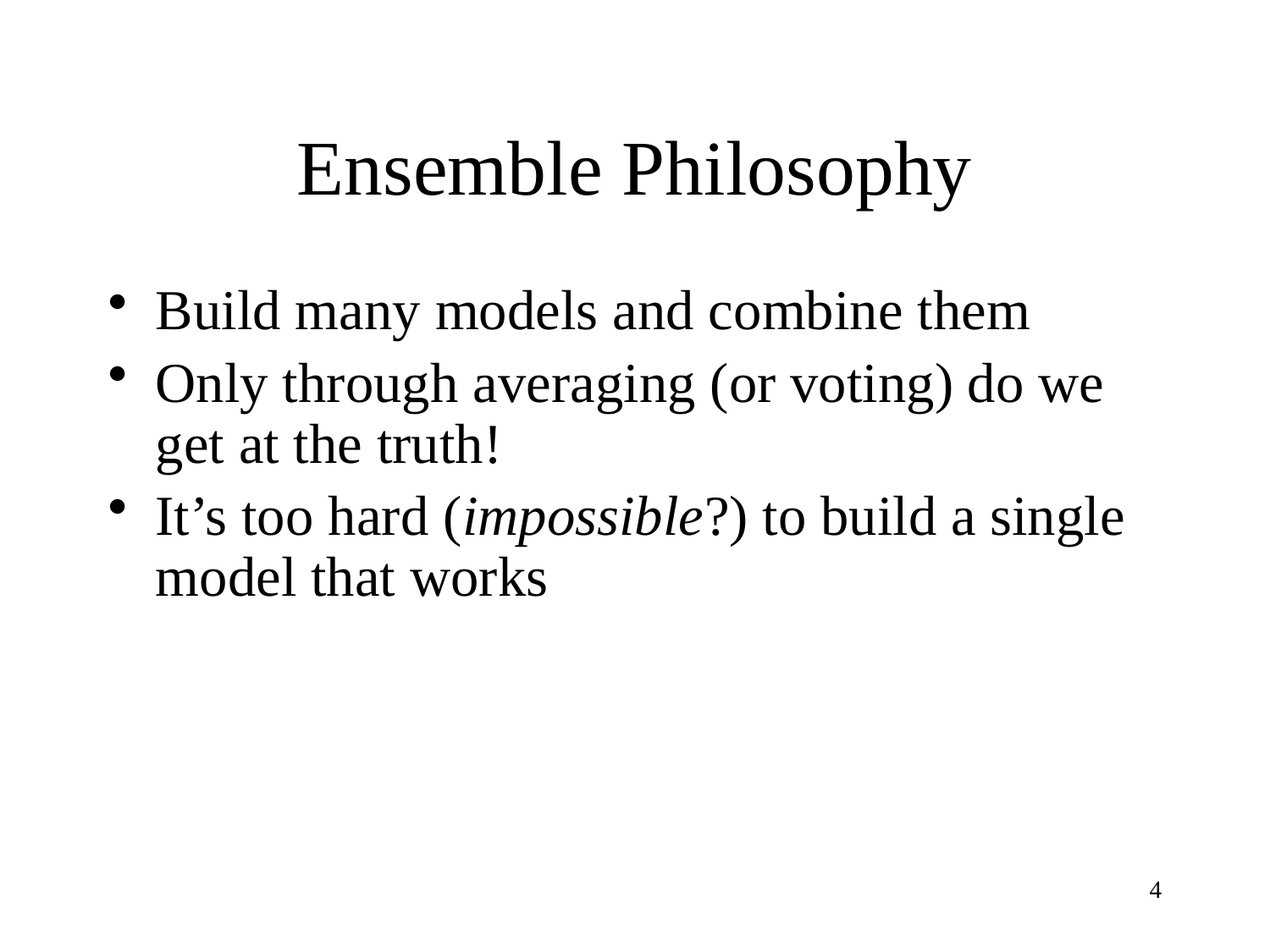

# Ensemble Philosophy
Build many models and combine them
Only through averaging (or voting) do we get at the truth!
It’s too hard (impossible?) to build a single model that works
4